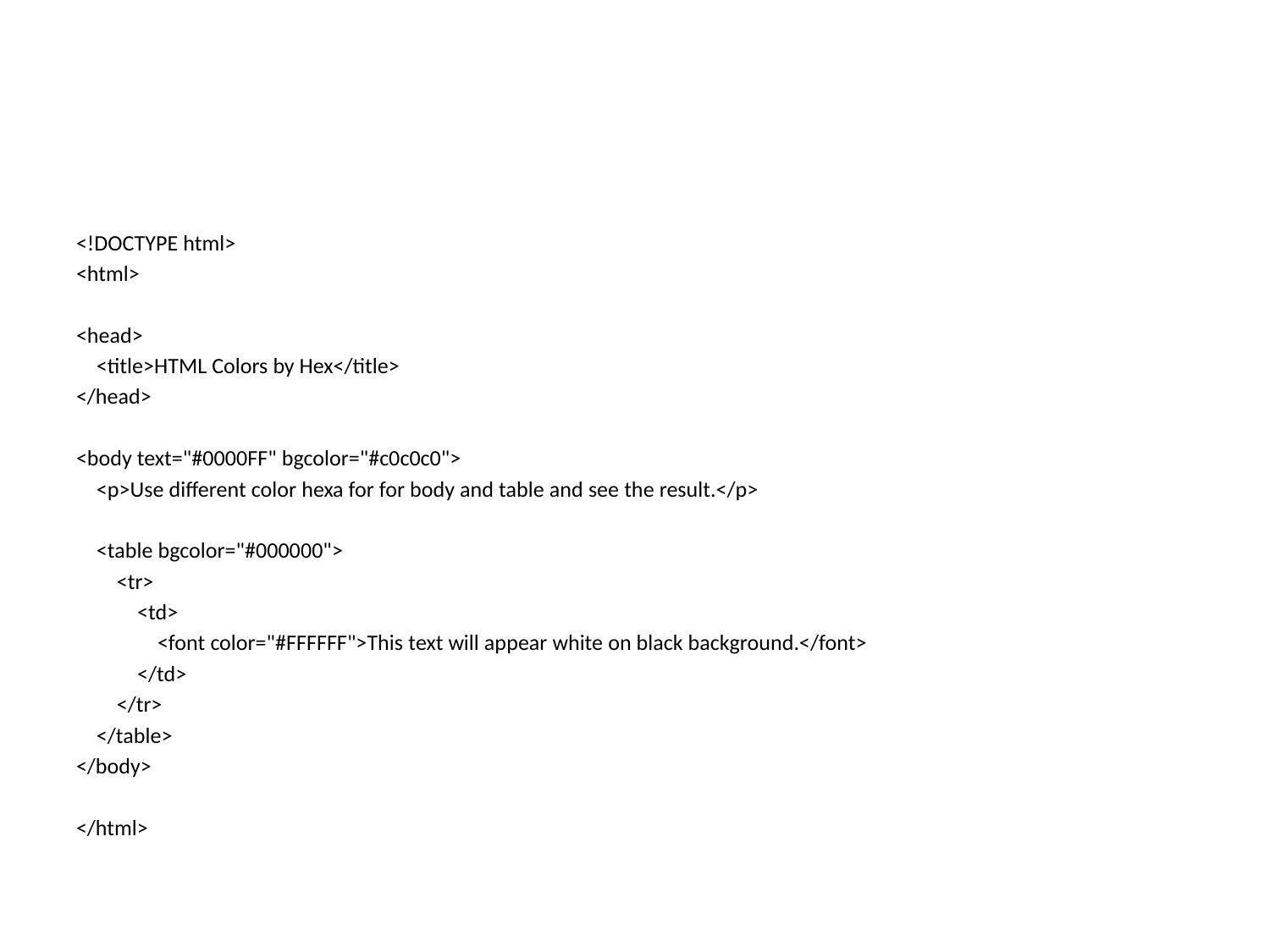

#
<!DOCTYPE html>
<html>

<head>
    <title>HTML Colors by Hex</title>
</head>

<body text="#0000FF" bgcolor="#c0c0c0">
    <p>Use different color hexa for for body and table and see the result.</p>

    <table bgcolor="#000000">
        <tr>
            <td>
                <font color="#FFFFFF">This text will appear white on black background.</font>
            </td>
        </tr>
    </table>
</body>

</html>